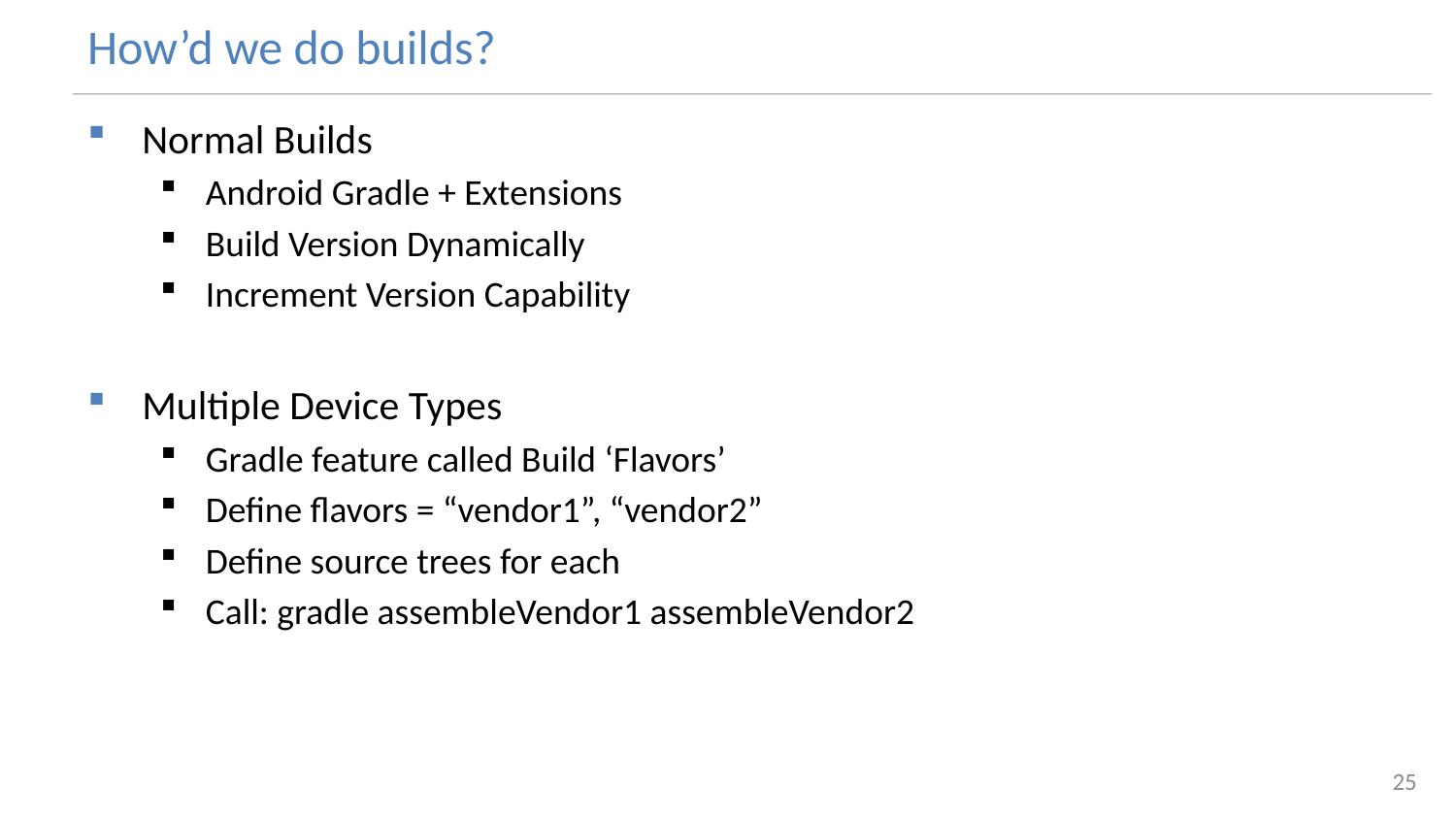

# How’d we do builds?
Normal Builds
Android Gradle + Extensions
Build Version Dynamically
Increment Version Capability

Multiple Device Types
Gradle feature called Build ‘Flavors’
Define flavors = “vendor1”, “vendor2”
Define source trees for each
Call: gradle assembleVendor1 assembleVendor2

25